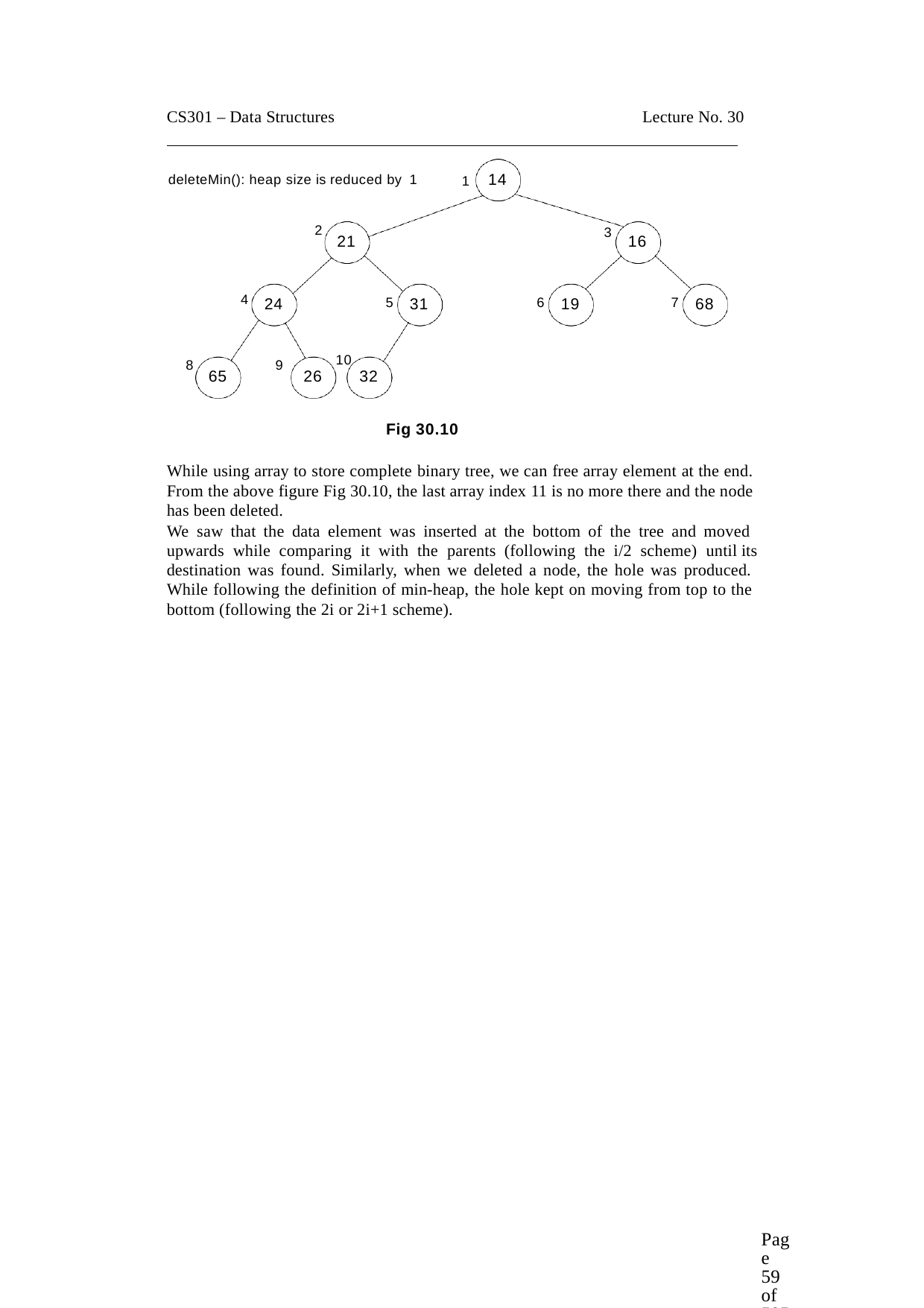

CS301 – Data Structures
Lecture No. 30

14
deleteMin(): heap size is reduced by 1
1
2
3
21
16
4
24
31
19
68
5
6
7
10
32
8
9
65
26
Fig 30.10

While using array to store complete binary tree, we can free array element at the end.  From the above figure Fig 30.10, the last array index 11 is no more there and the node  has been deleted.
We saw that the data element was inserted at the bottom of the tree and moved  upwards  while  comparing  it  with  the  parents  (following  the  i/2  scheme)  until its
destination was found. Similarly, when we deleted a node, the hole was produced.  While following the definition of min-heap, the hole kept on moving from top to the  bottom (following the 2i or 2i+1 scheme).
Page 59 of 505